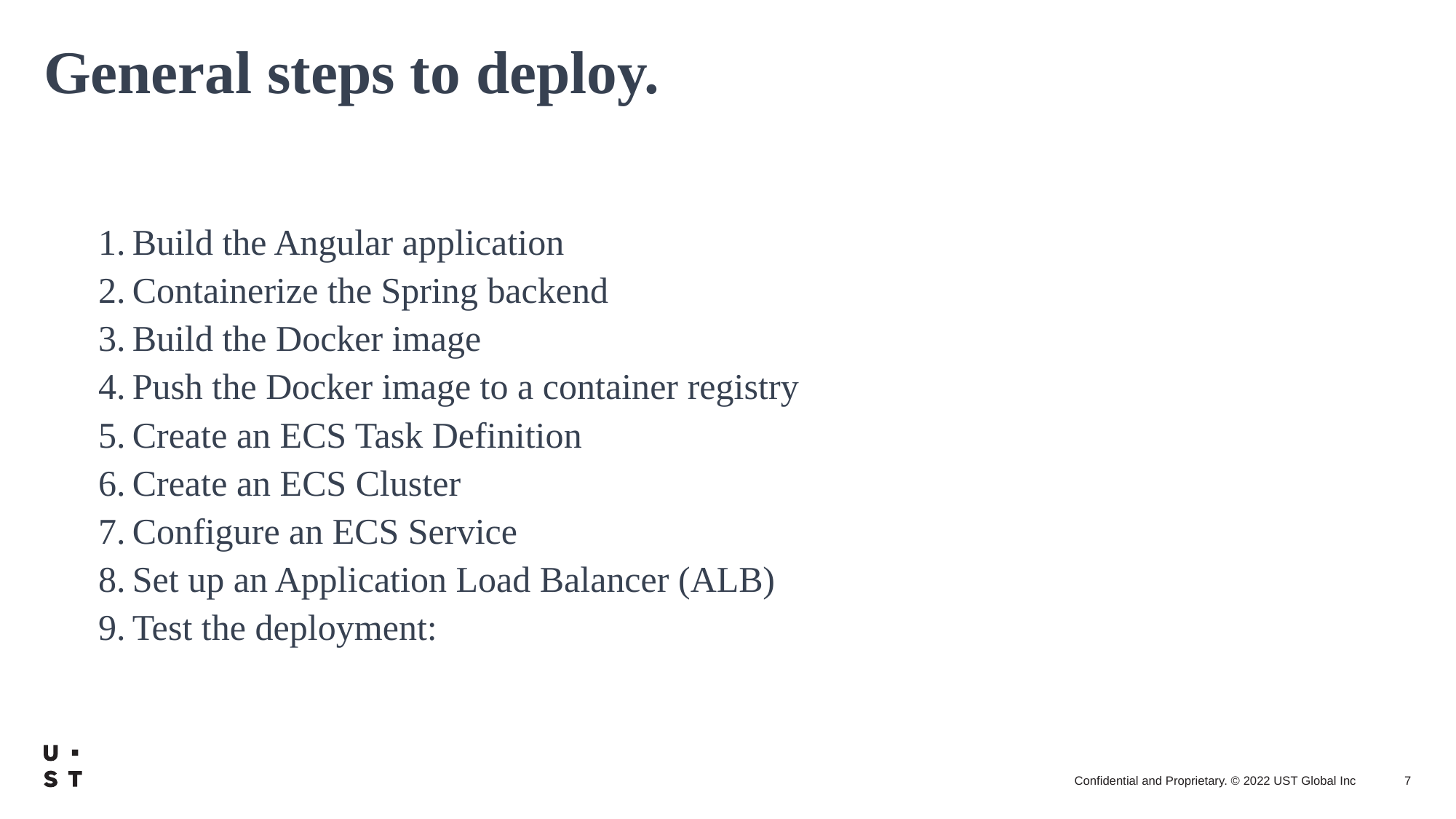

# General steps to deploy.
Build the Angular application
Containerize the Spring backend
Build the Docker image
Push the Docker image to a container registry
Create an ECS Task Definition
Create an ECS Cluster
Configure an ECS Service
Set up an Application Load Balancer (ALB)
Test the deployment: